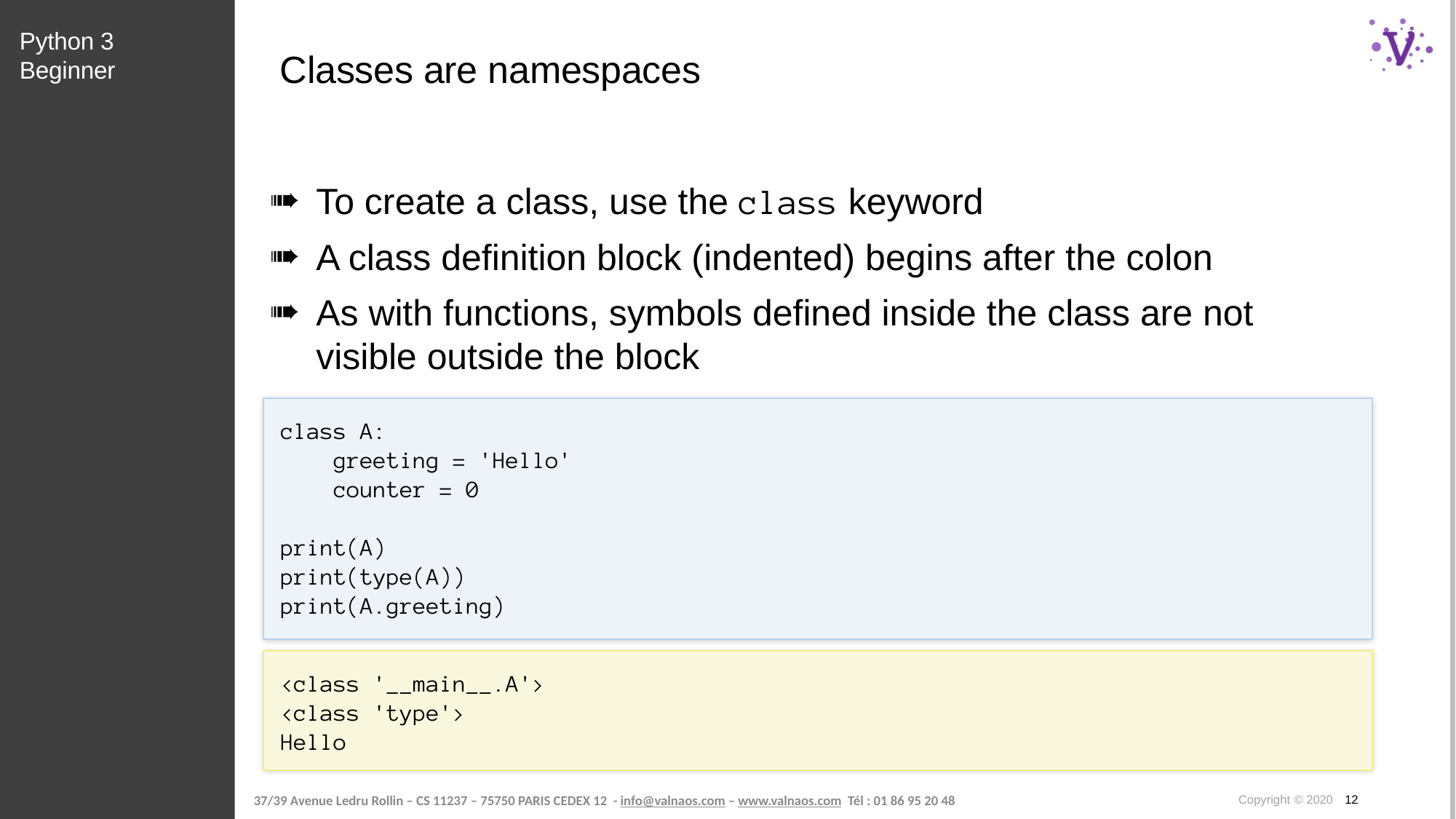

Python 3 Beginner
# Classes are namespaces
To create a class, use the class keyword
A class definition block (indented) begins after the colon
As with functions, symbols defined inside the class are not visible outside the block
class A:
    greeting = 'Hello'
    counter = 0

print(A)
print(type(A))
print(A.greeting)
<class '__main__.A'>
<class 'type'>
Hello
Copyright © 2020   12